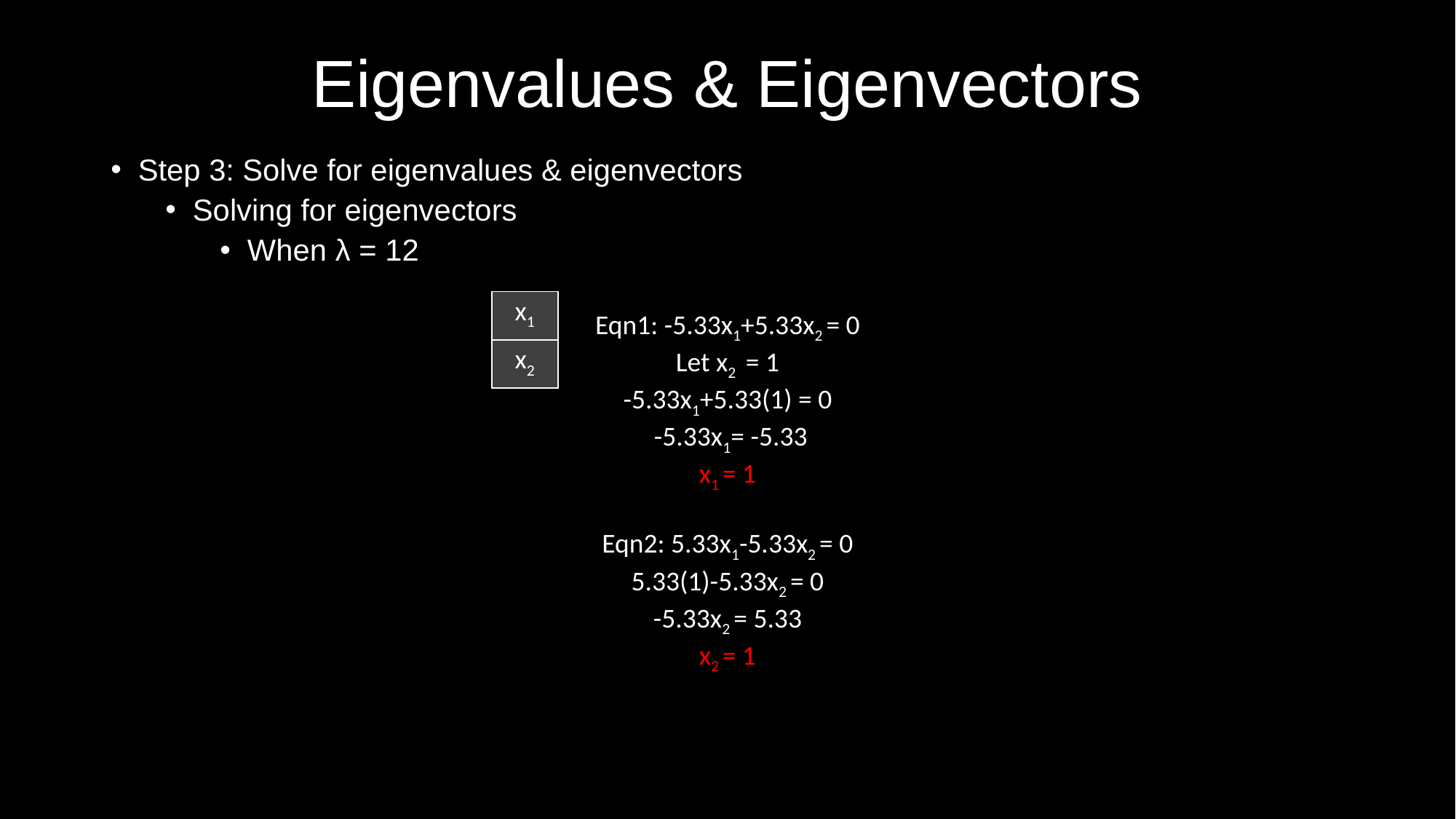

# Eigenvalues & Eigenvectors
Step 3: Solve for eigenvalues & eigenvectors
Solving for eigenvectors
When λ = 12

| x1 |
| --- |
| x2 |
Eqn1: -5.33x1+5.33x2 = 0
Let x2  = 1
-5.33x1+5.33(1) = 0
 -5.33x1= -5.33
x1 = 1

Eqn2: 5.33x1-5.33x2 = 0
5.33(1)-5.33x2 = 0
-5.33x2 = 5.33
x2 = 1